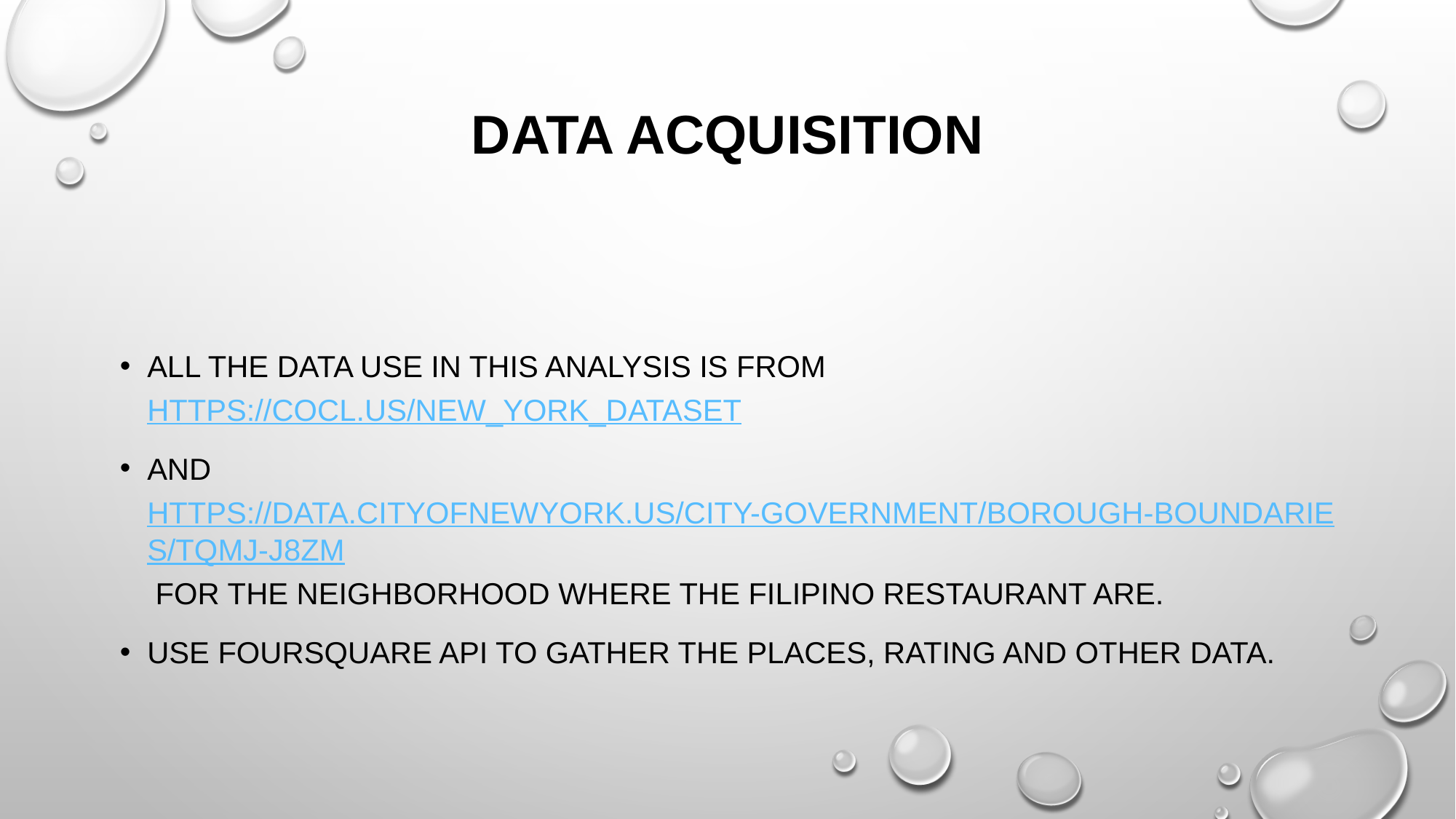

# Data Acquisition

All the data use in this analysis is from https://cocl.us/new_york_dataset
And https://data.cityofnewyork.us/City-Government/Borough-Boundaries/tqmj-j8zm for the neighborhood where the Filipino restaurant are.
Use Foursquare API to gather the places, rating and other data.